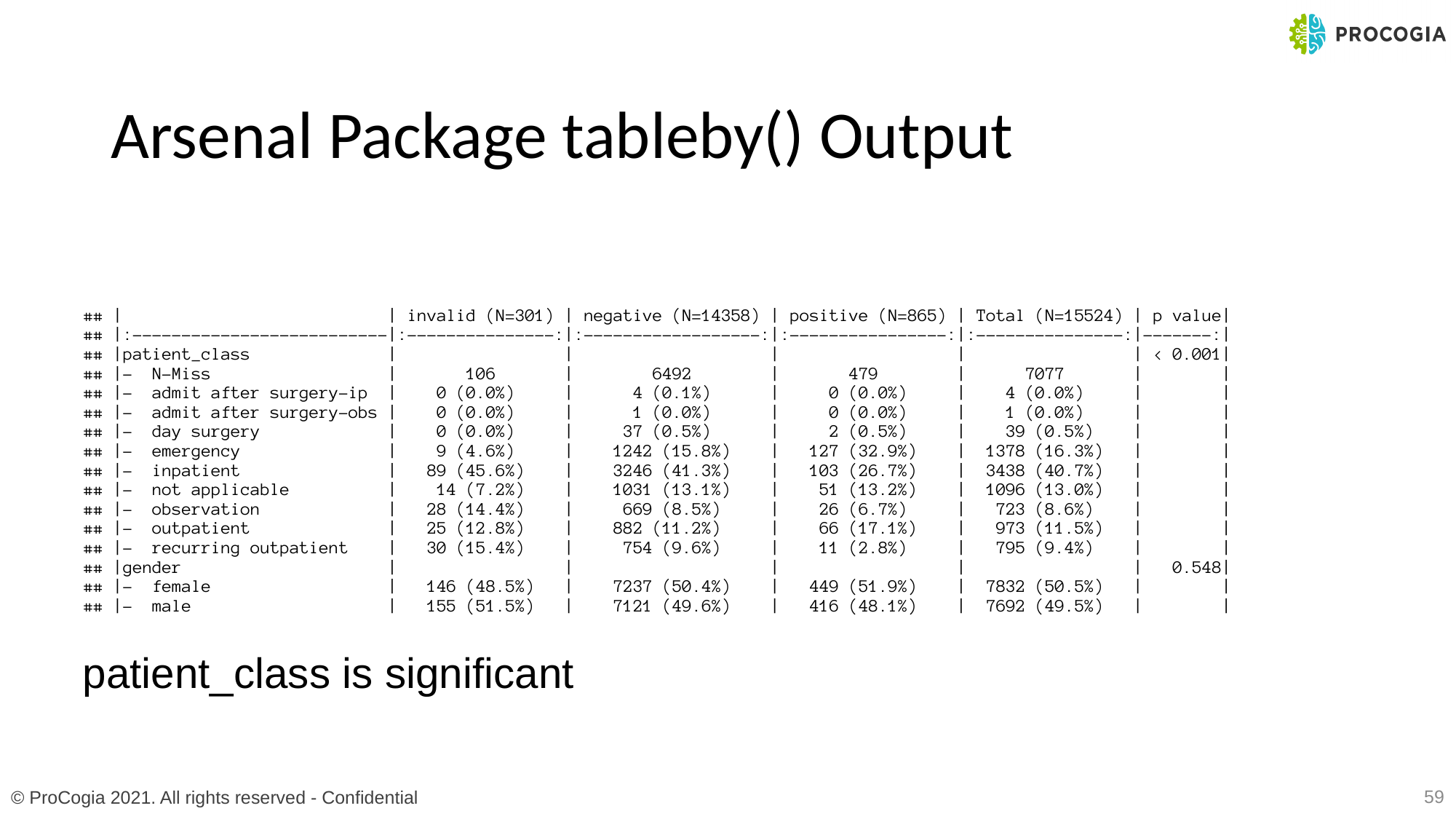

# Arsenal Package tableby() Output
## |                           | invalid (N=301) | negative (N=14358) | positive (N=865) | Total (N=15524) | p value| ## |:--------------------------|:---------------:|:------------------:|:----------------:|:---------------:|-------:| ## |patient_class              |                 |                    |                  |                 | < 0.001| ## |-  N-Miss                  |       106       |        6492        |       479        |      7077       |        | ## |-  admit after surgery-ip  |    0 (0.0%)     |      4 (0.1%)      |     0 (0.0%)     |    4 (0.0%)     |        | ## |-  admit after surgery-obs |    0 (0.0%)     |      1 (0.0%)      |     0 (0.0%)     |    1 (0.0%)     |        | ## |-  day surgery             |    0 (0.0%)     |     37 (0.5%)      |     2 (0.5%)     |    39 (0.5%)    |        | ## |-  emergency               |    9 (4.6%)     |    1242 (15.8%)    |   127 (32.9%)    |  1378 (16.3%)   |        | ## |-  inpatient               |   89 (45.6%)    |    3246 (41.3%)    |   103 (26.7%)    |  3438 (40.7%)   |        | ## |-  not applicable          |    14 (7.2%)    |    1031 (13.1%)    |    51 (13.2%)    |  1096 (13.0%)   |        | ## |-  observation             |   28 (14.4%)    |     669 (8.5%)     |    26 (6.7%)     |   723 (8.6%)    |        | ## |-  outpatient              |   25 (12.8%)    |    882 (11.2%)     |    66 (17.1%)    |   973 (11.5%)   |        | ## |-  recurring outpatient    |   30 (15.4%)    |     754 (9.6%)     |    11 (2.8%)     |   795 (9.4%)    |        | ## |gender                     |                 |                    |                  |                 |   0.548| ## |-  female                  |   146 (48.5%)   |    7237 (50.4%)    |   449 (51.9%)    |  7832 (50.5%)   |        | ## |-  male                    |   155 (51.5%)   |    7121 (49.6%)    |   416 (48.1%)    |  7692 (49.5%)   |        |
patient_class is significant

59